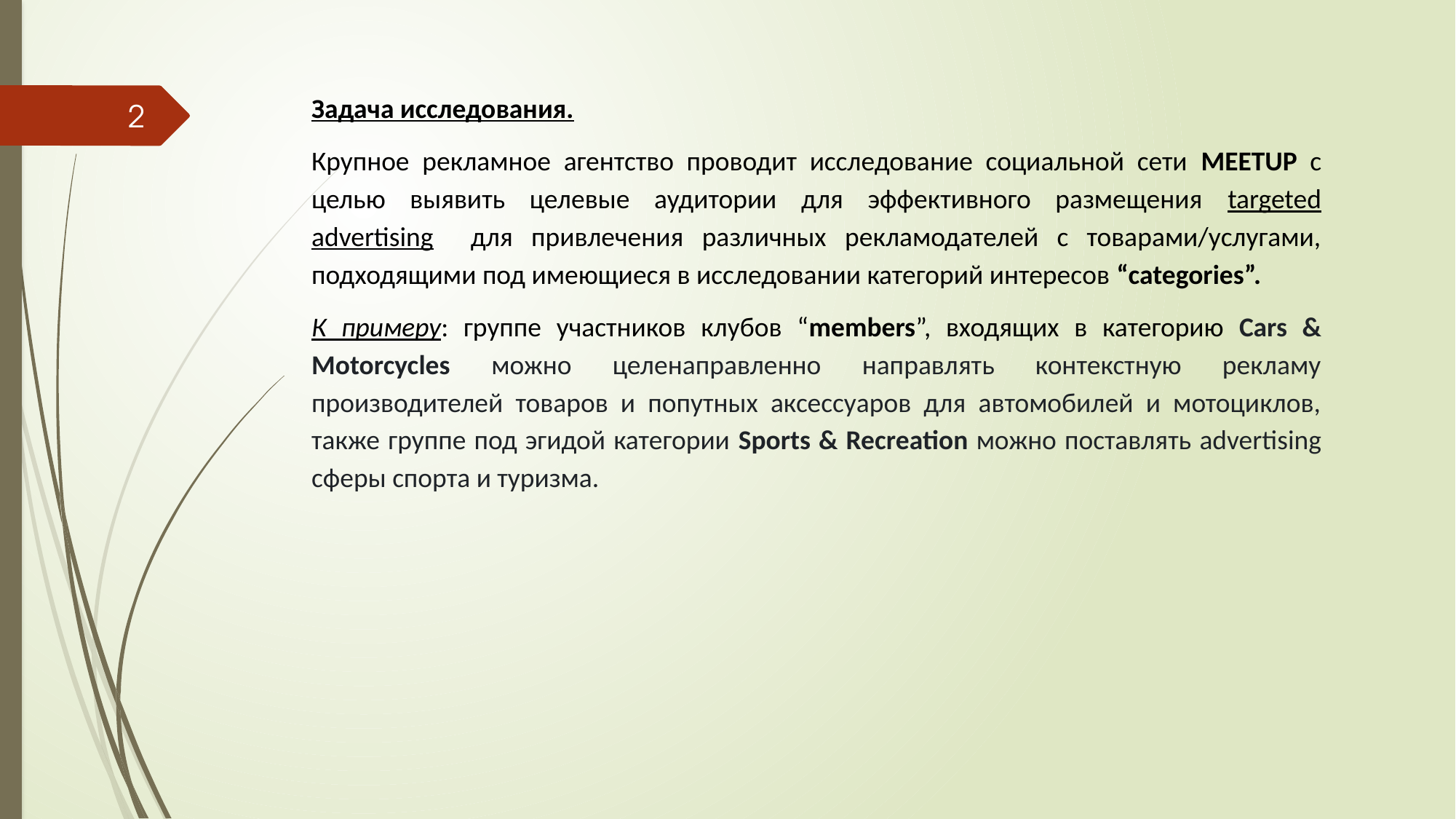

Задача исследования.
Крупное рекламное агентство проводит исследование социальной сети MEETUP с целью выявить целевые аудитории для эффективного размещения targeted advertising  для привлечения различных рекламодателей с товарами/услугами, подходящими под имеющиеся в исследовании категорий интересов “categories”.
К примеру: группе участников клубов “members”, входящих в категорию Cars & Motorcycles можно целенаправленно направлять контекстную рекламу производителей товаров и попутных аксессуаров для автомобилей и мотоциклов, также группе под эгидой категории Sports & Recreation можно поставлять advertising сферы спорта и туризма.
2